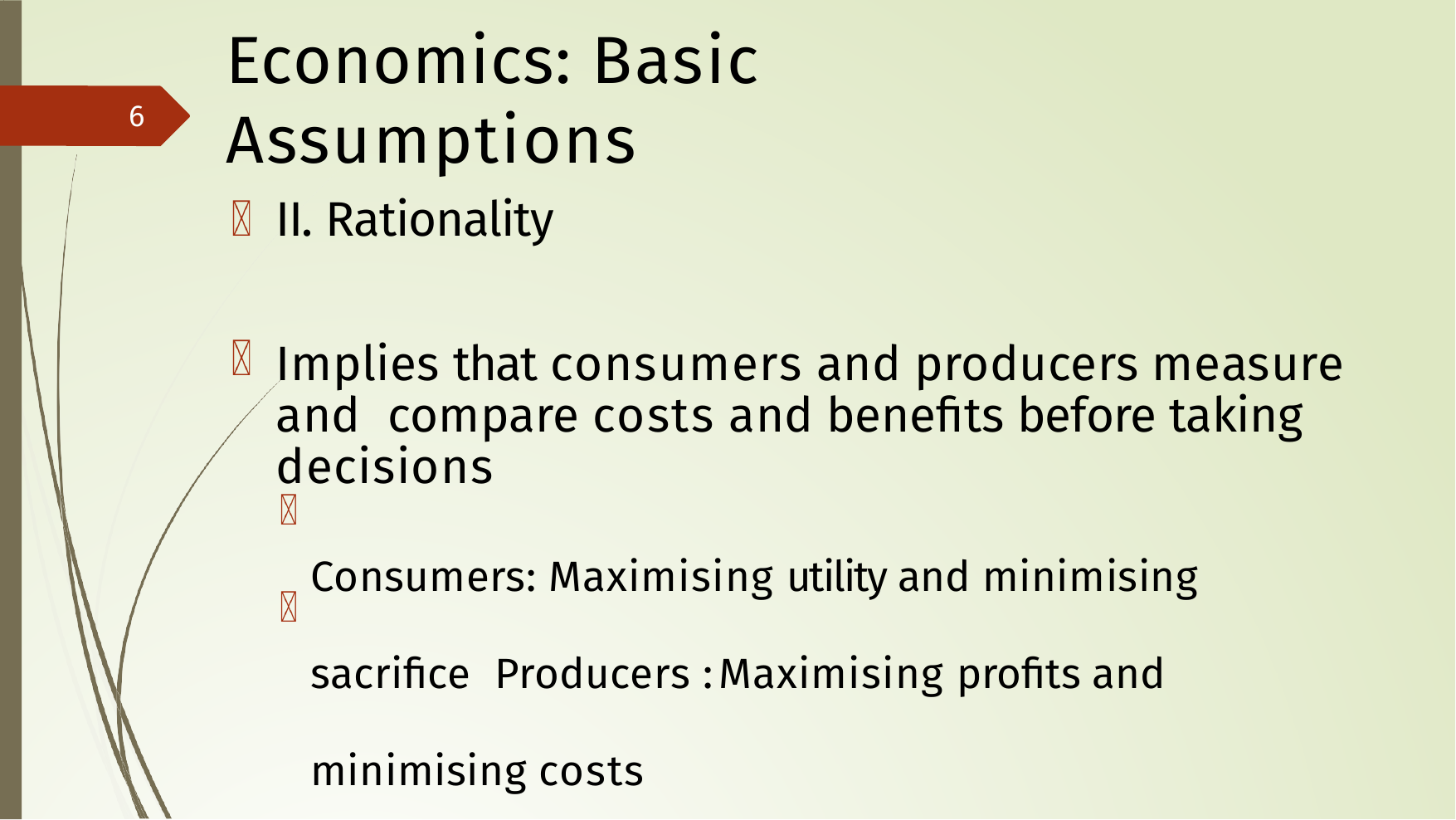

# Economics: Basic Assumptions
6
II. Rationality

Implies that consumers and producers measure and  compare costs and beneﬁts before taking decisions
Consumers: Maximising utility and minimising sacriﬁce  Producers : Maximising proﬁts and minimising costs